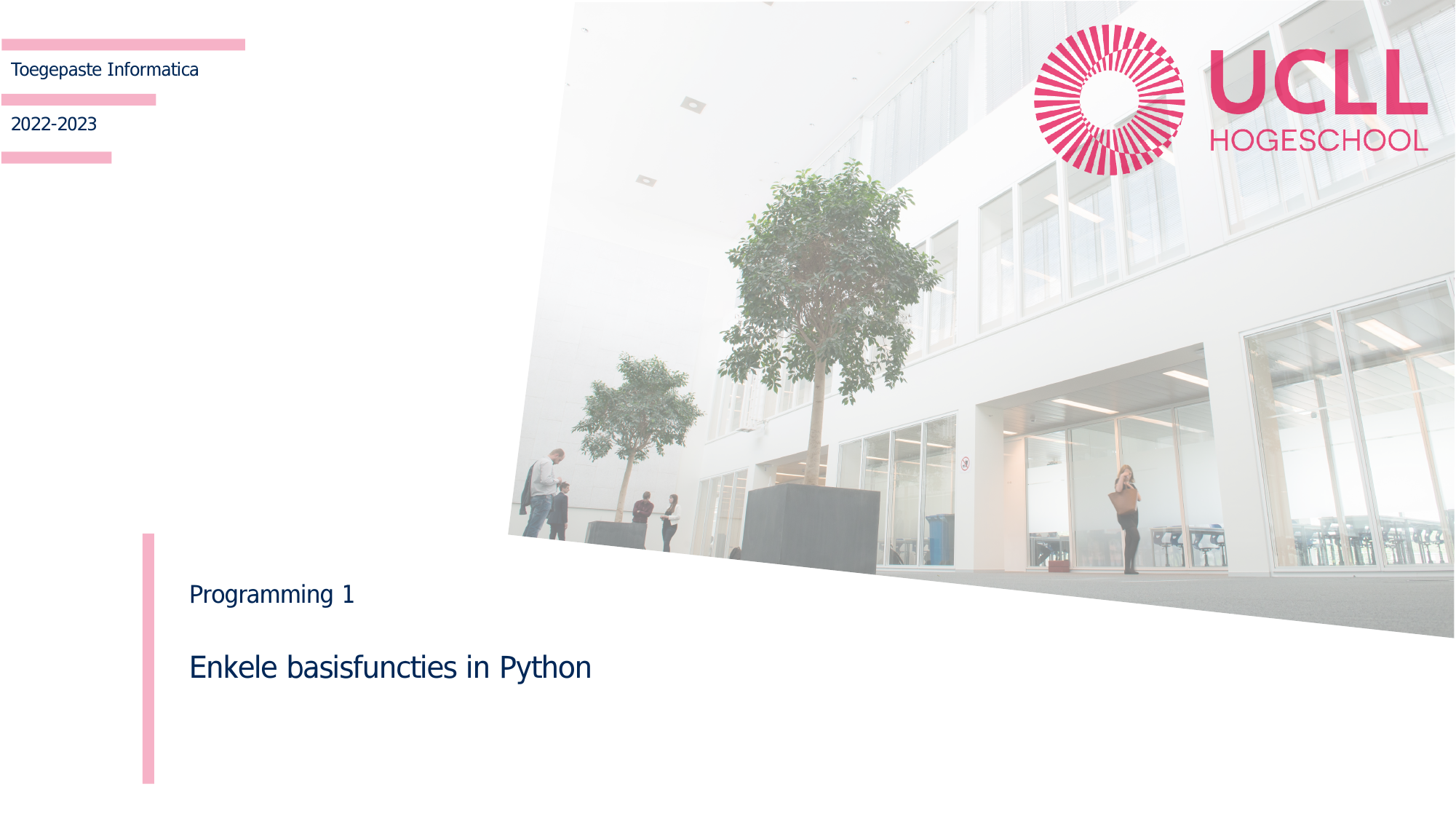

2022-2023
Programming 1
Enkele basisfuncties in Python